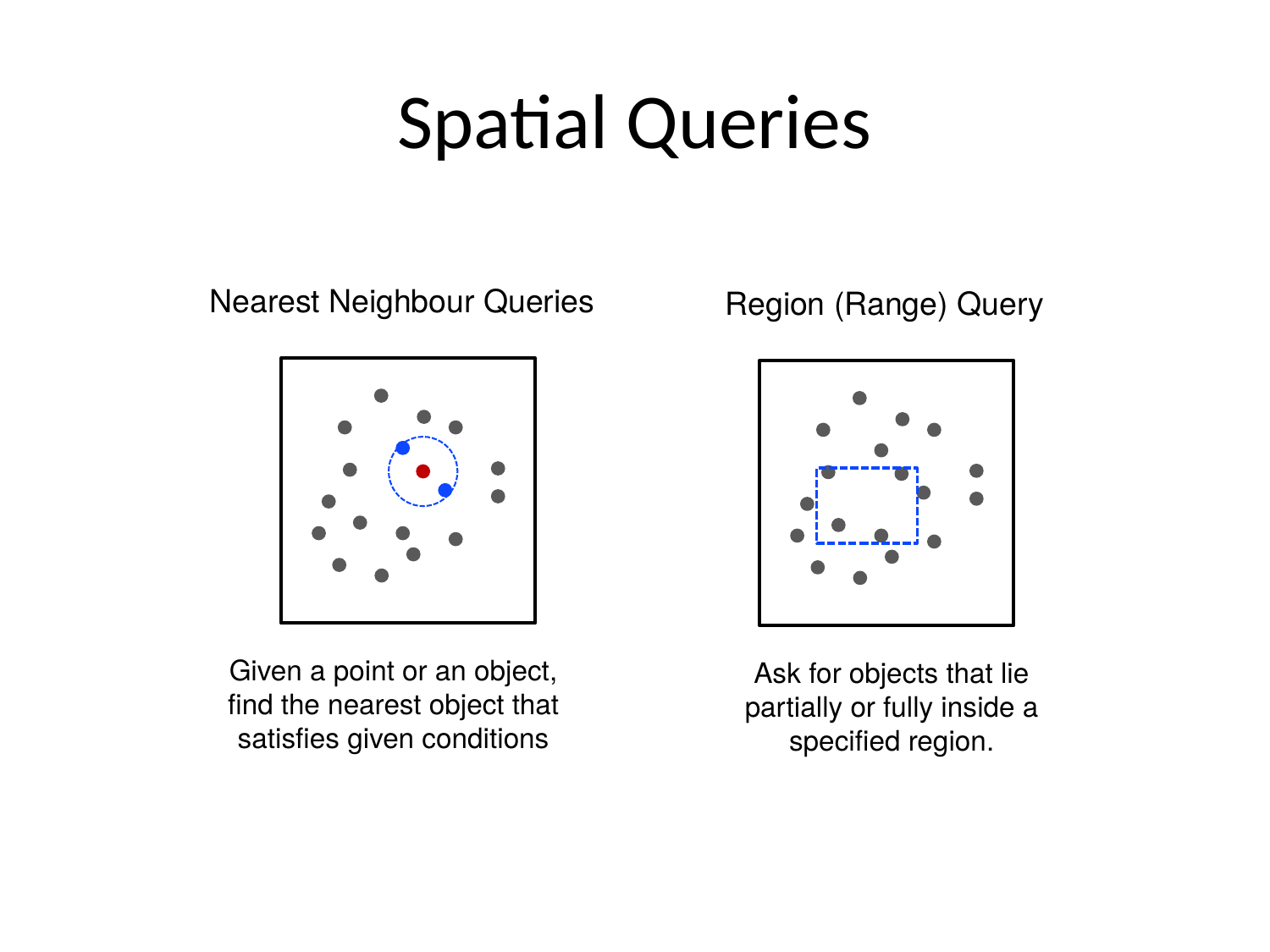

# Spatial Queries
Nearest Neighbour Queries
Region (Range) Query

Given a point or an object, find the nearest object that satisfies given conditions
Ask for objects that lie partially or fully inside a specified region.